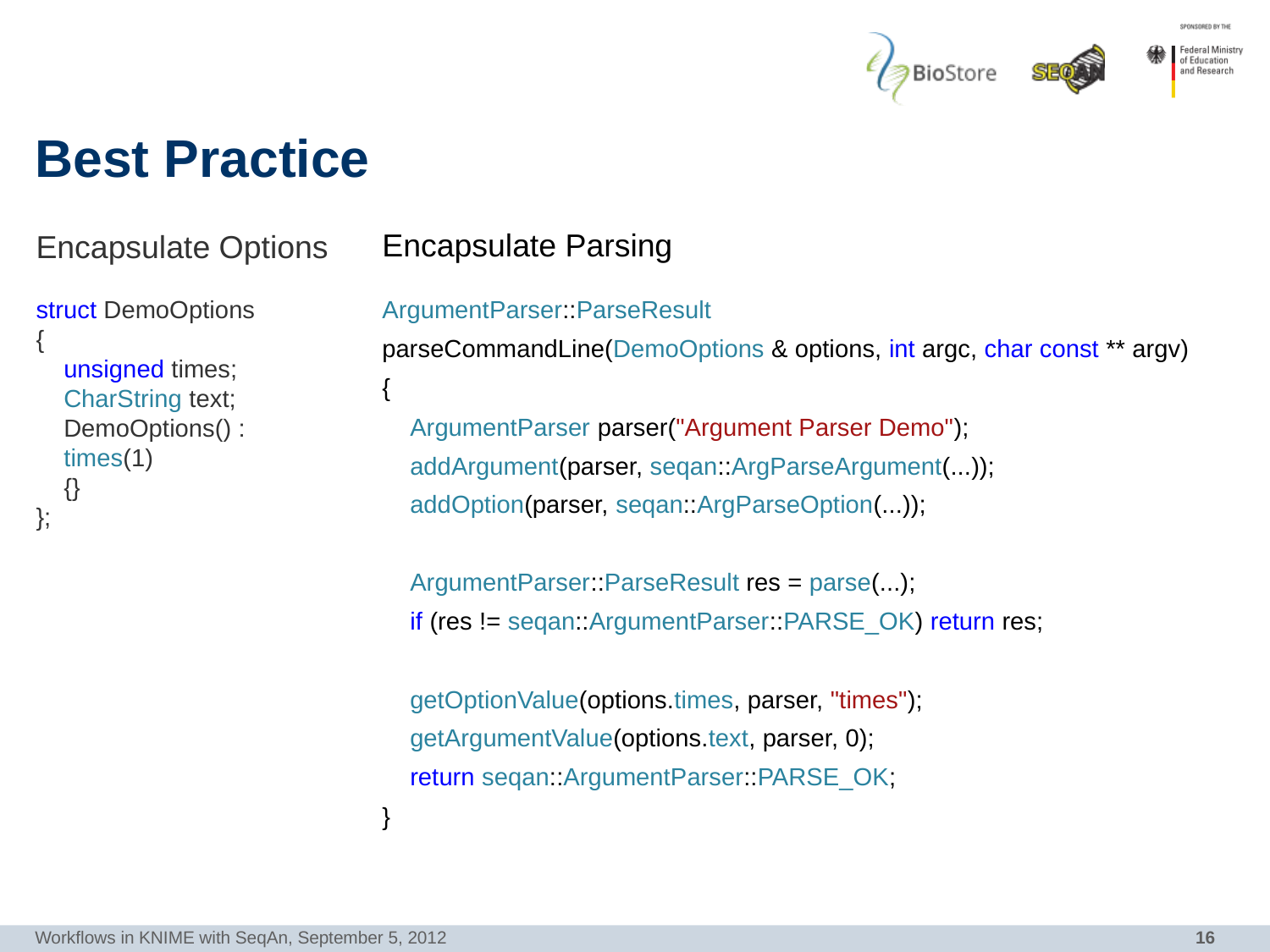

# Best Practice
Encapsulate Options

struct DemoOptions
{
    unsigned times;
    CharString text;
    DemoOptions() :
    times(1)
    {}
};
Encapsulate Parsing
ArgumentParser::ParseResult
parseCommandLine(DemoOptions & options, int argc, char const ** argv)
{
    ArgumentParser parser("Argument Parser Demo");
    addArgument(parser, seqan::ArgParseArgument(...));
    addOption(parser, seqan::ArgParseOption(...));

    ArgumentParser::ParseResult res = parse(...);
    if (res != seqan::ArgumentParser::PARSE_OK) return res;

    getOptionValue(options.times, parser, "times");
    getArgumentValue(options.text, parser, 0);
    return seqan::ArgumentParser::PARSE_OK;
}
Workflows in KNIME with SeqAn, September 5, 2012